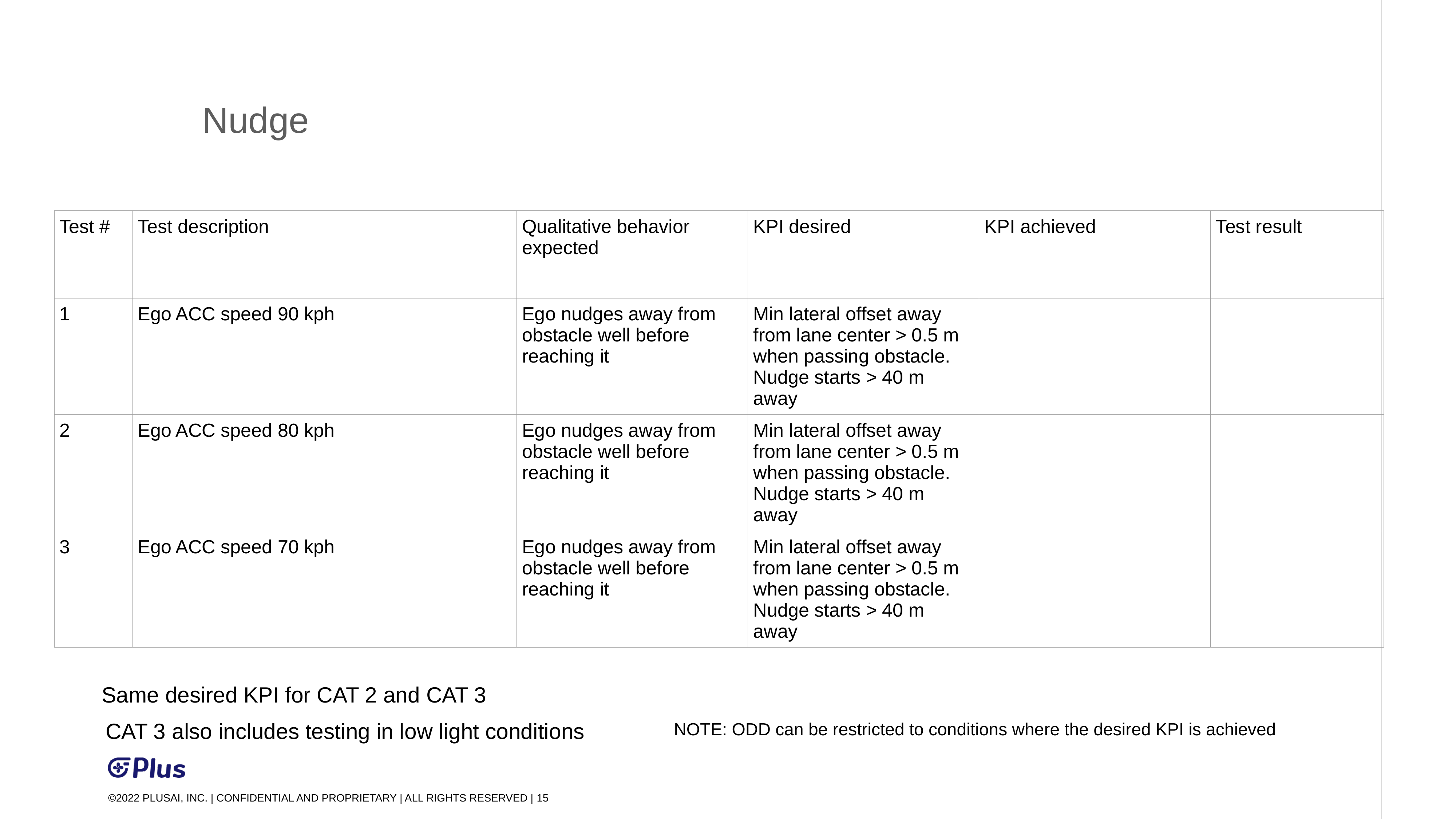

Nudge
| Test # | Test description | Qualitative behavior expected | KPI desired | KPI achieved | Test result |
| --- | --- | --- | --- | --- | --- |
| 1 | Ego ACC speed 90 kph | Ego nudges away from obstacle well before reaching it | Min lateral offset away from lane center > 0.5 m when passing obstacle. Nudge starts > 40 m away |  |  |
| 2 | Ego ACC speed 80 kph | Ego nudges away from obstacle well before reaching it | Min lateral offset away from lane center > 0.5 m when passing obstacle. Nudge starts > 40 m away |  |  |
| 3 | Ego ACC speed 70 kph | Ego nudges away from obstacle well before reaching it | Min lateral offset away from lane center > 0.5 m when passing obstacle. Nudge starts > 40 m away |  |  |

Same desired KPI for CAT 2 and CAT 3
CAT 3 also includes testing in low light conditions
NOTE: ODD can be restricted to conditions where the desired KPI is achieved